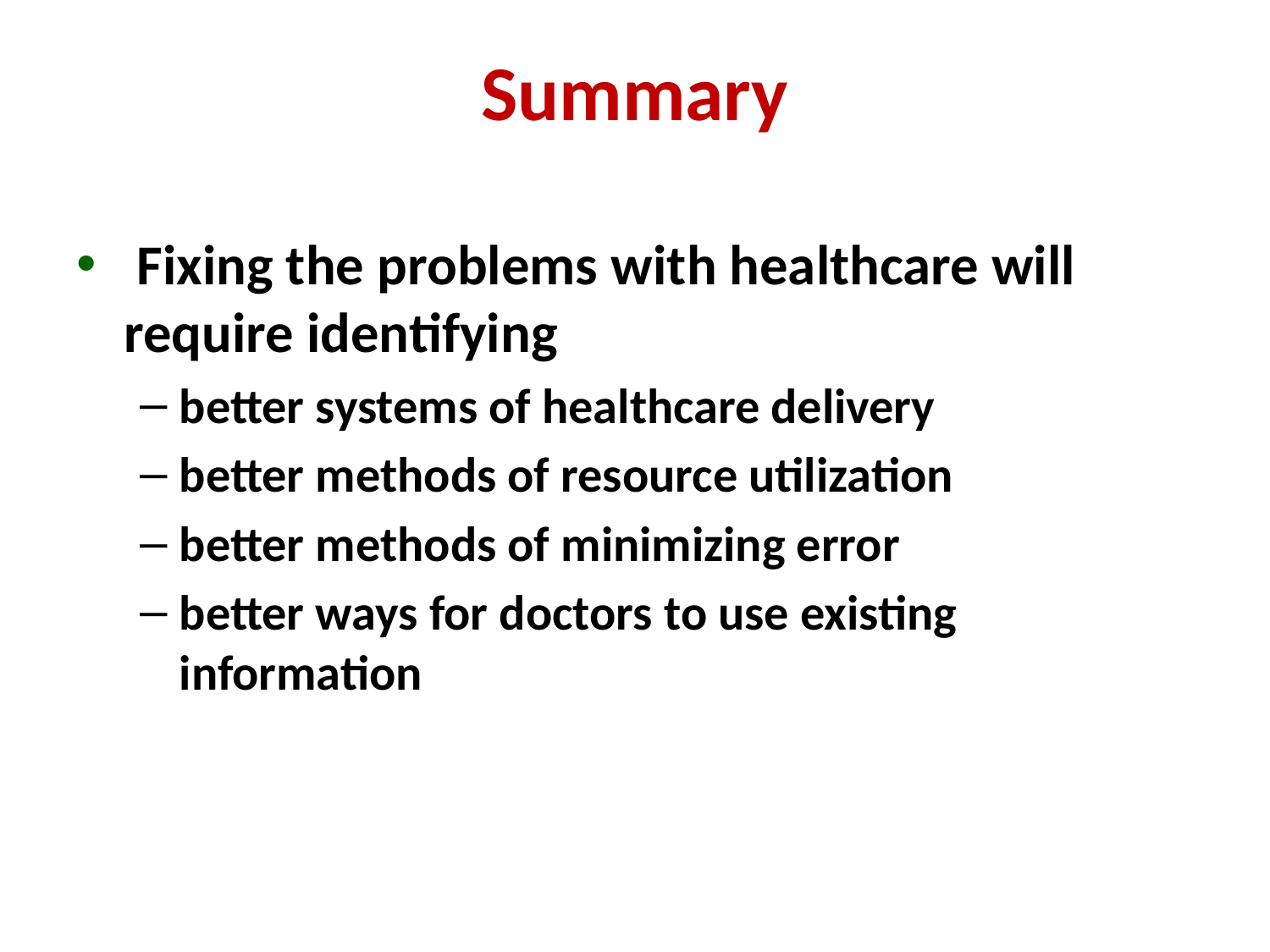

# Summary
 Fixing the problems with healthcare will require identifying
better systems of healthcare delivery
better methods of resource utilization
better methods of minimizing error
better ways for doctors to use existing information